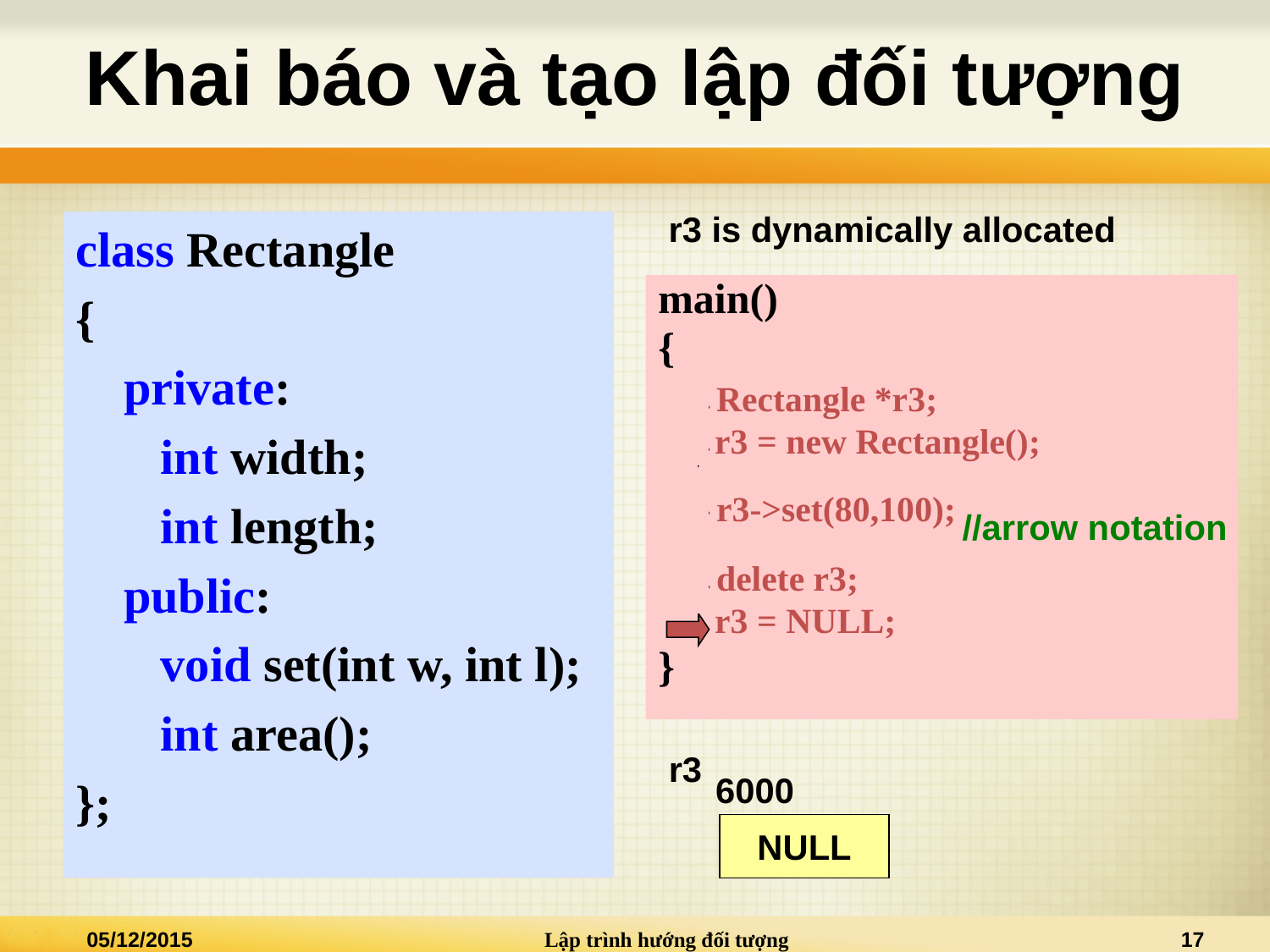

# Khai báo và tạo lập đối tượng
r3 is dynamically allocated
class Rectangle
{
	private:
	   int width;
	   int length;
	public:
	   void set(int w, int l);
	   int area();
};
main()
{
	 Rectangle *r3;
	 r3 = new Rectangle();

	 r3->set(80,100);

	 delete r3;
	 r3 = NULL;
}

//arrow notation

r3
6000
???
NULL
05/12/2015
Lập trình hướng đối tượng
17